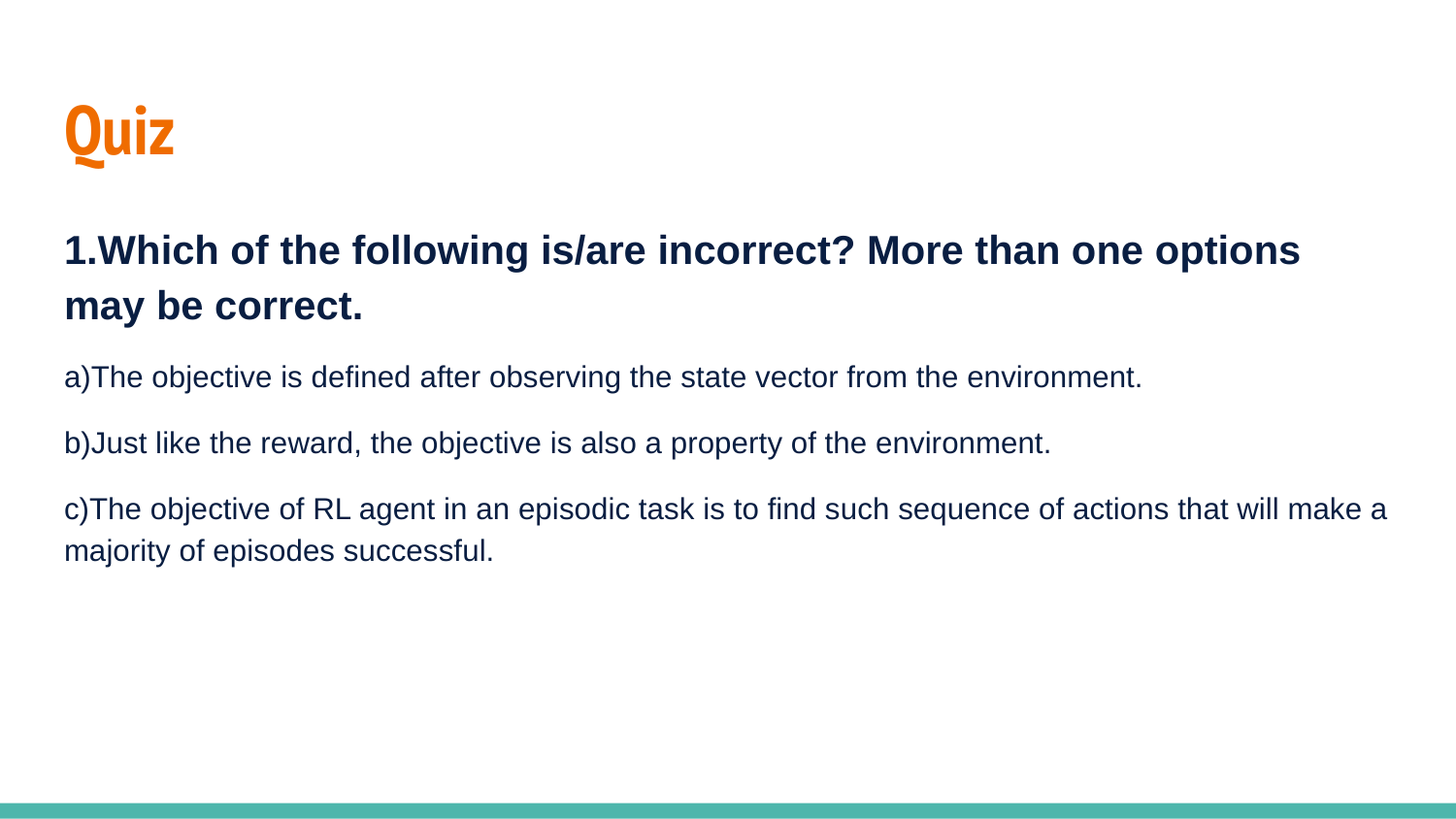

# Quiz
1.Which of the following is/are incorrect? More than one options may be correct.
a)The objective is defined after observing the state vector from the environment.
b)Just like the reward, the objective is also a property of the environment.
c)The objective of RL agent in an episodic task is to find such sequence of actions that will make a majority of episodes successful.